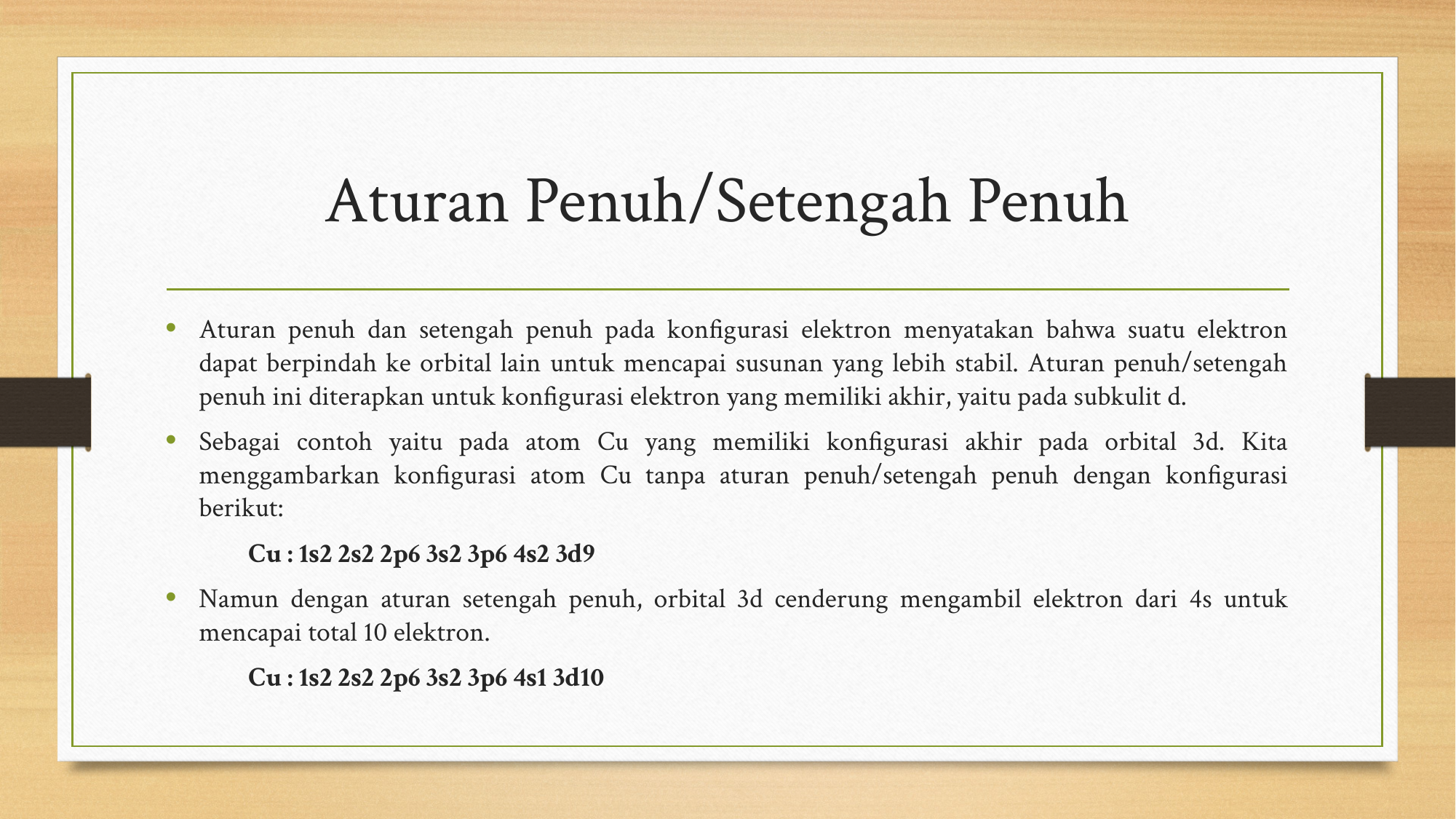

# Aturan Penuh/Setengah Penuh
Aturan penuh dan setengah penuh pada konfigurasi elektron menyatakan bahwa suatu elektron dapat berpindah ke orbital lain untuk mencapai susunan yang lebih stabil. Aturan penuh/setengah penuh ini diterapkan untuk konfigurasi elektron yang memiliki akhir, yaitu pada subkulit d.
Sebagai contoh yaitu pada atom Cu yang memiliki konfigurasi akhir pada orbital 3d. Kita menggambarkan konfigurasi atom Cu tanpa aturan penuh/setengah penuh dengan konfigurasi berikut:
	Cu : 1s2 2s2 2p6 3s2 3p6 4s2 3d9
Namun dengan aturan setengah penuh, orbital 3d cenderung mengambil elektron dari 4s untuk mencapai total 10 elektron.
	Cu : 1s2 2s2 2p6 3s2 3p6 4s1 3d10